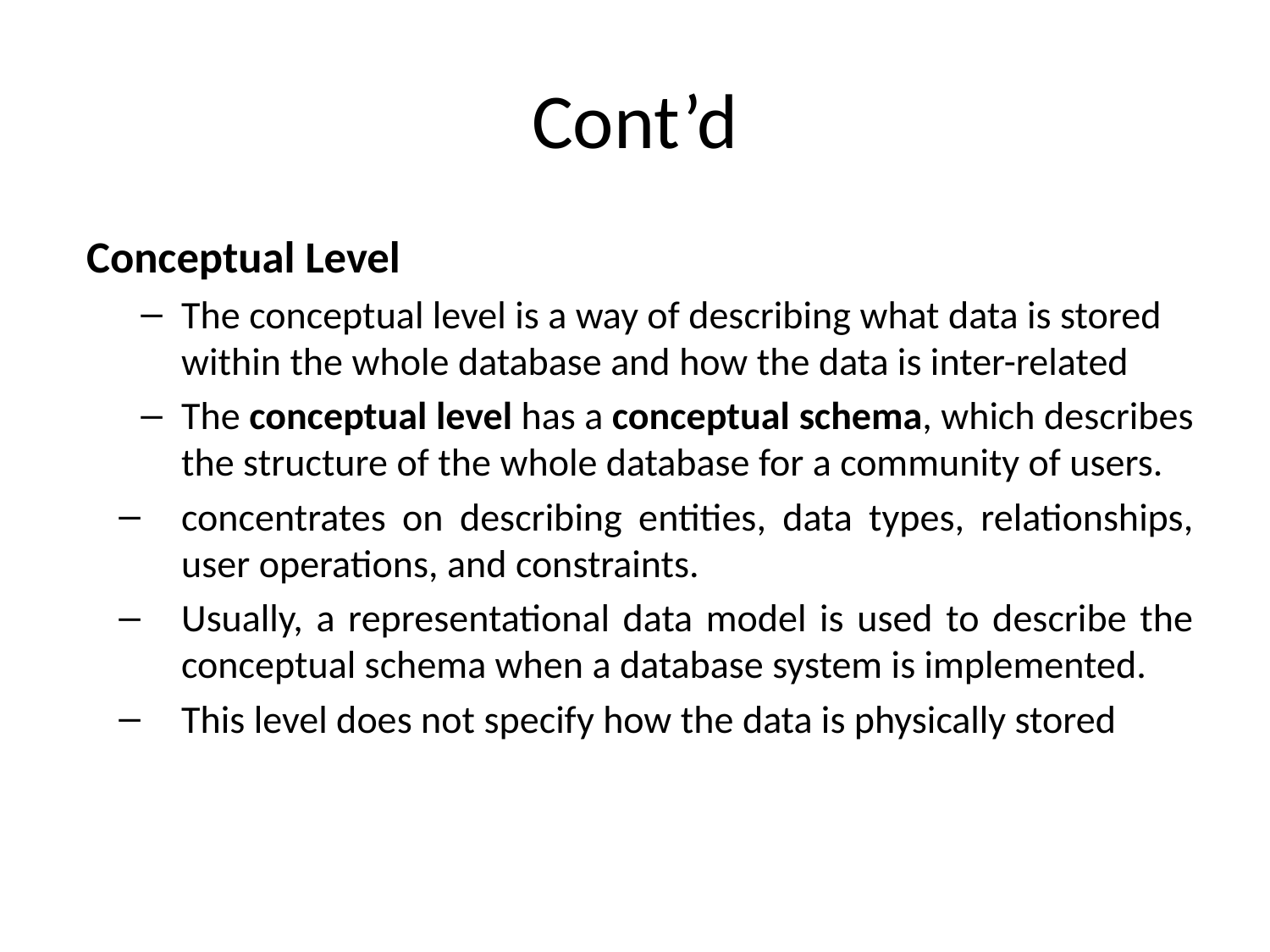

# Cont’d
 Conceptual Level
The conceptual level is a way of describing what data is stored within the whole database and how the data is inter-related
The conceptual level has a conceptual schema, which describes the structure of the whole database for a community of users.
concentrates on describing entities, data types, relationships, user operations, and constraints.
Usually, a representational data model is used to describe the conceptual schema when a database system is implemented.
This level does not specify how the data is physically stored